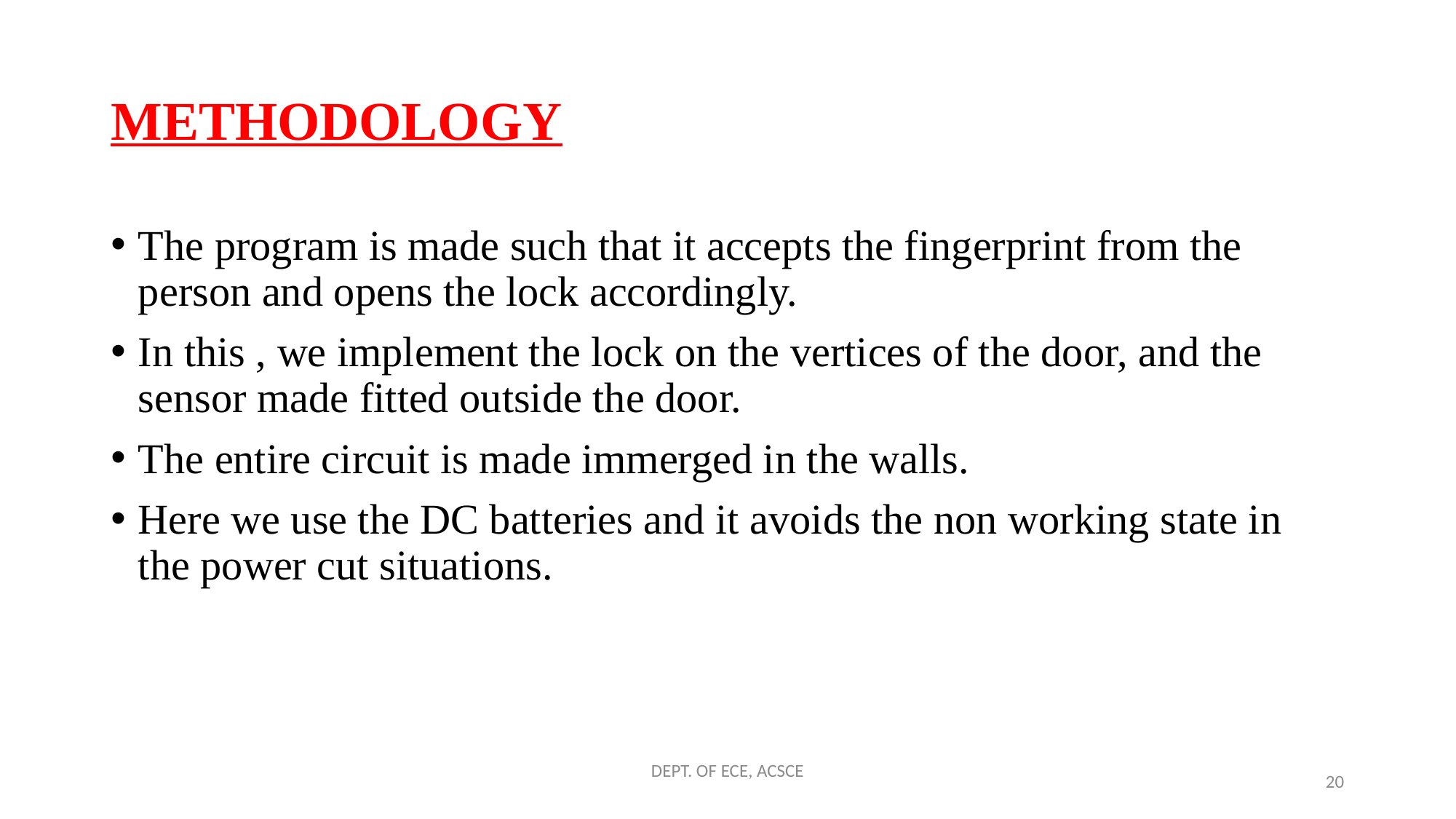

# METHODOLOGY
The program is made such that it accepts the fingerprint from the person and opens the lock accordingly.
In this , we implement the lock on the vertices of the door, and the sensor made fitted outside the door.
The entire circuit is made immerged in the walls.
Here we use the DC batteries and it avoids the non working state in the power cut situations.

DEPT. OF ECE, ACSCE

20